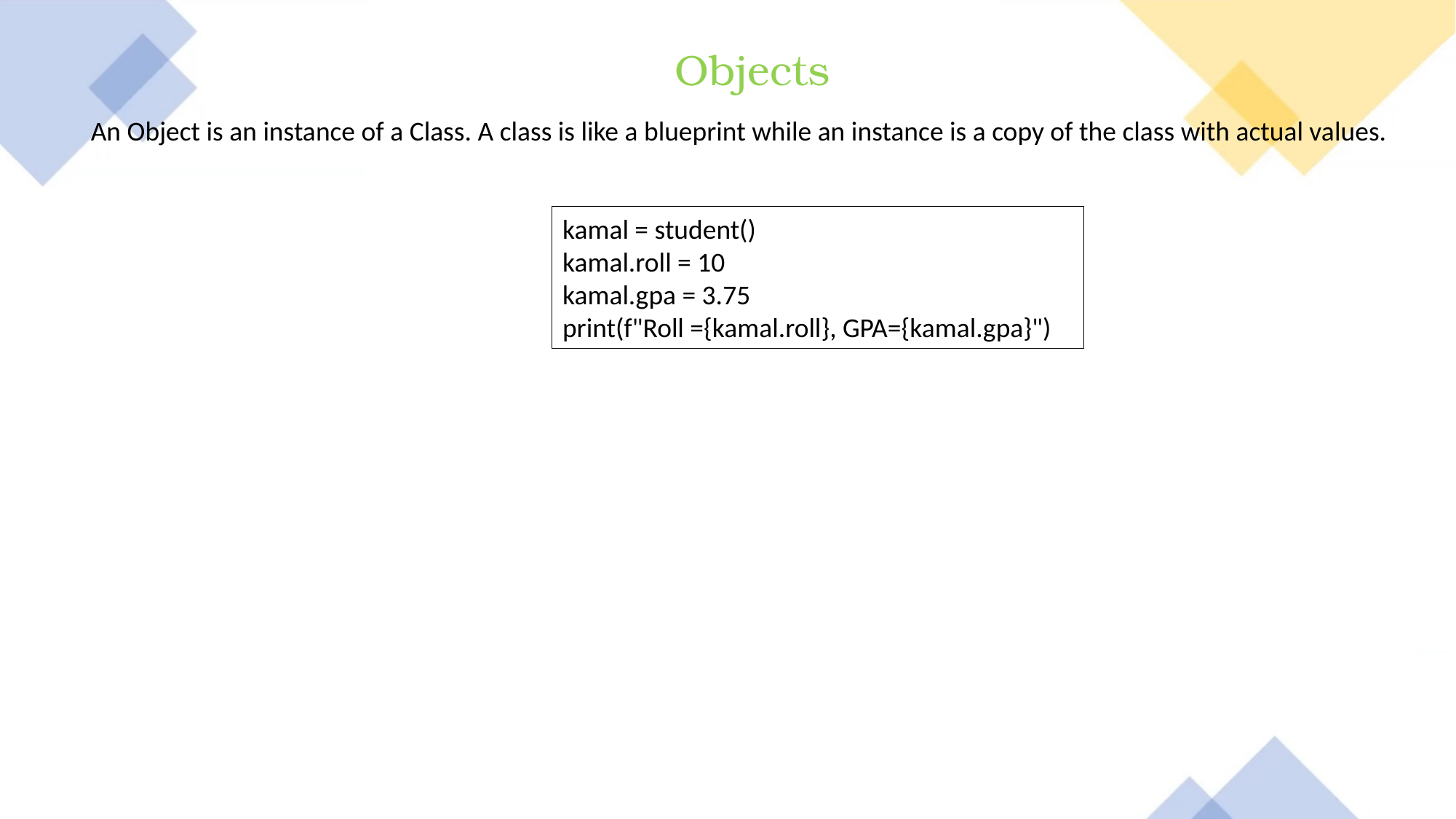

Objects
An Object is an instance of a Class. A class is like a blueprint while an instance is a copy of the class with actual values.
kamal = student()
kamal.roll = 10
kamal.gpa = 3.75
print(f"Roll ={kamal.roll}, GPA={kamal.gpa}")